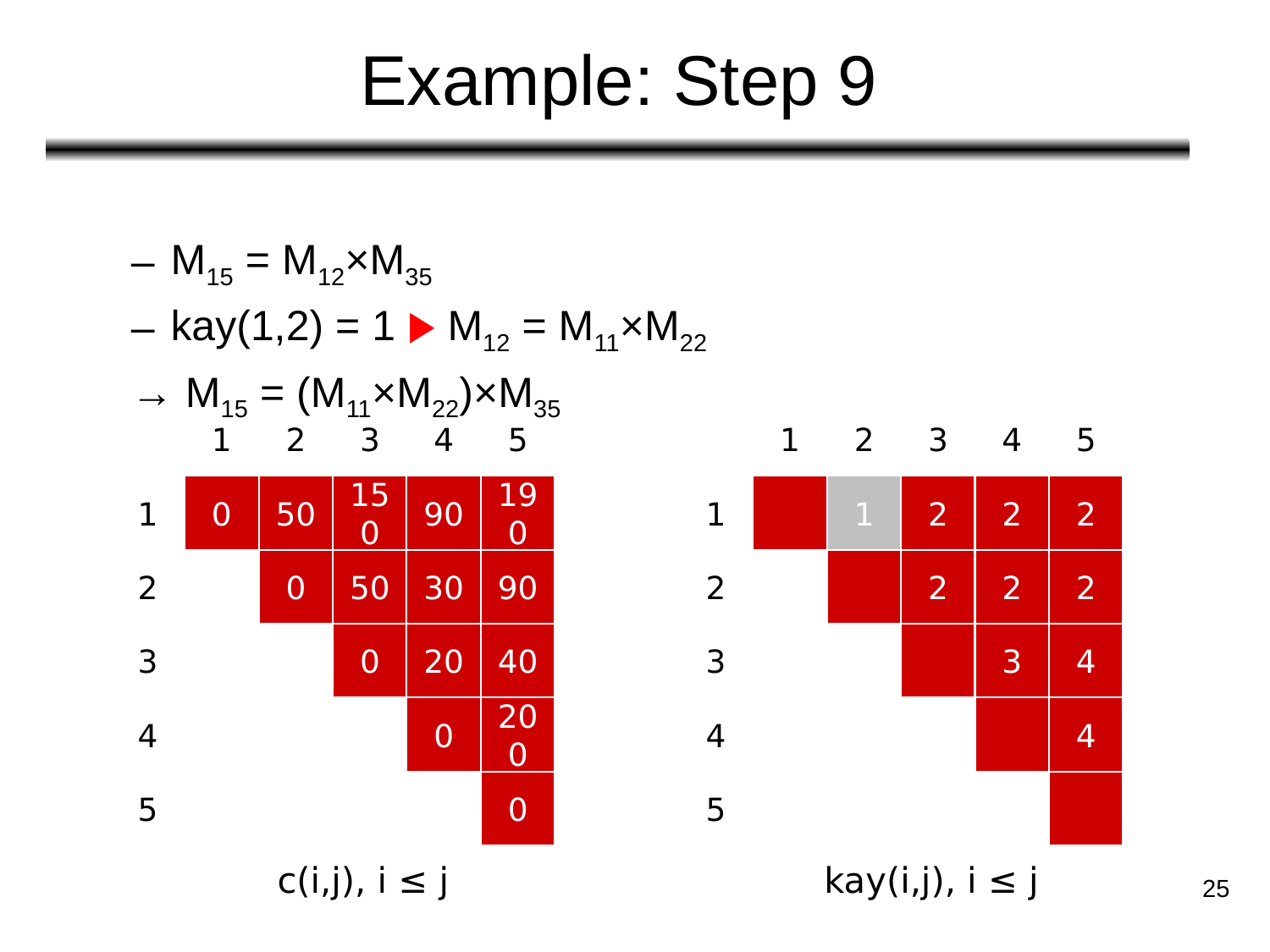

# Example: Step 9
M15 = M12×M35
kay(1,2) = 1 ▶ M12 = M11×M22
→ M15 = (M11×M22)×M35
1
2
3
4
5
1
2
3
4
5
1
0
50
150
90
190
1

1
2
2
2
2
0
50
30
90
2

2
2
2
3
0
20
40
3

3
4
4
0
200
4

4
5
0
5

c(i,j), i ≤ j
kay(i,j), i ≤ j
25